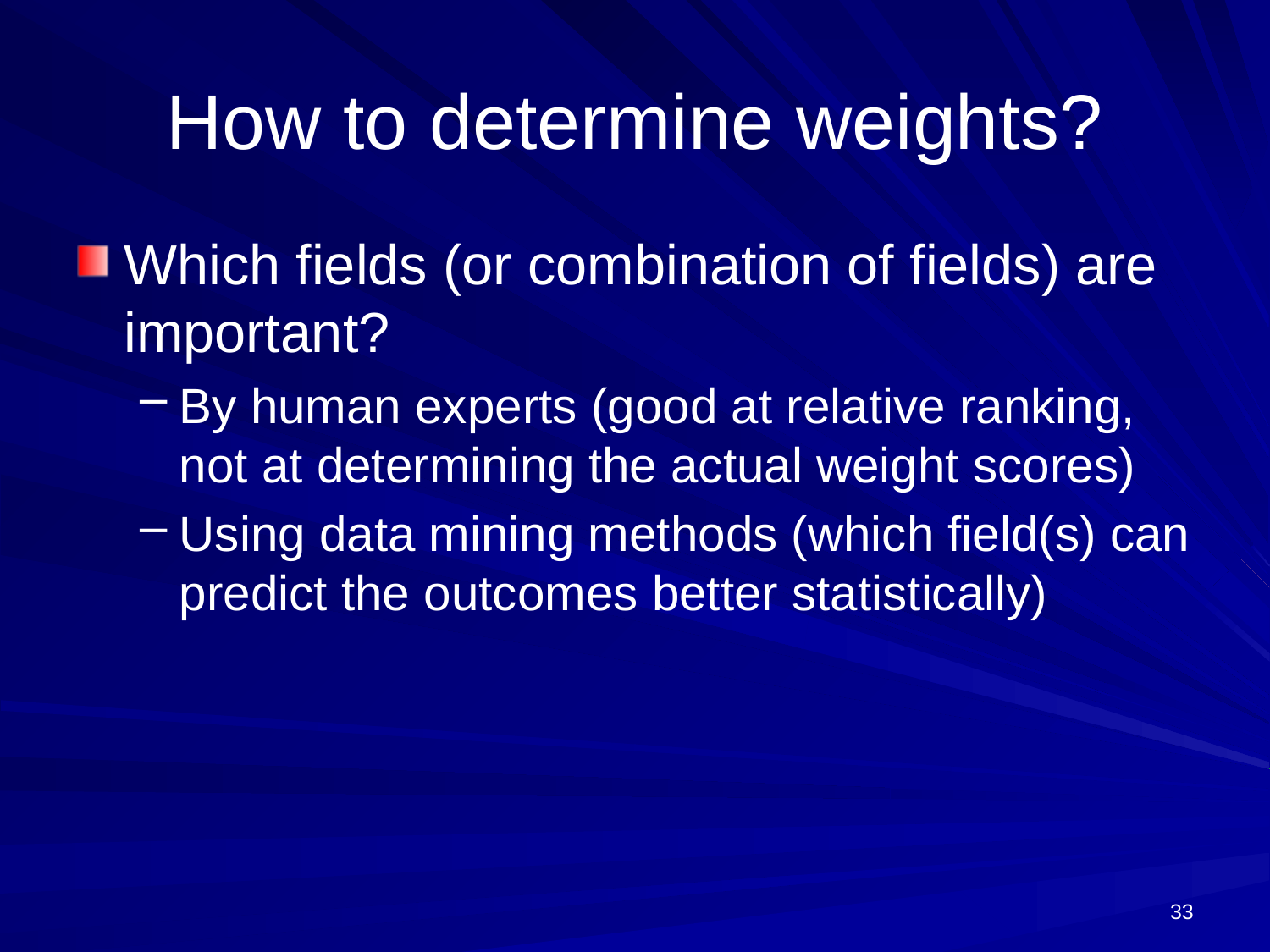

# How to determine weights?
Which fields (or combination of fields) are important?
By human experts (good at relative ranking, not at determining the actual weight scores)
Using data mining methods (which field(s) can predict the outcomes better statistically)

33